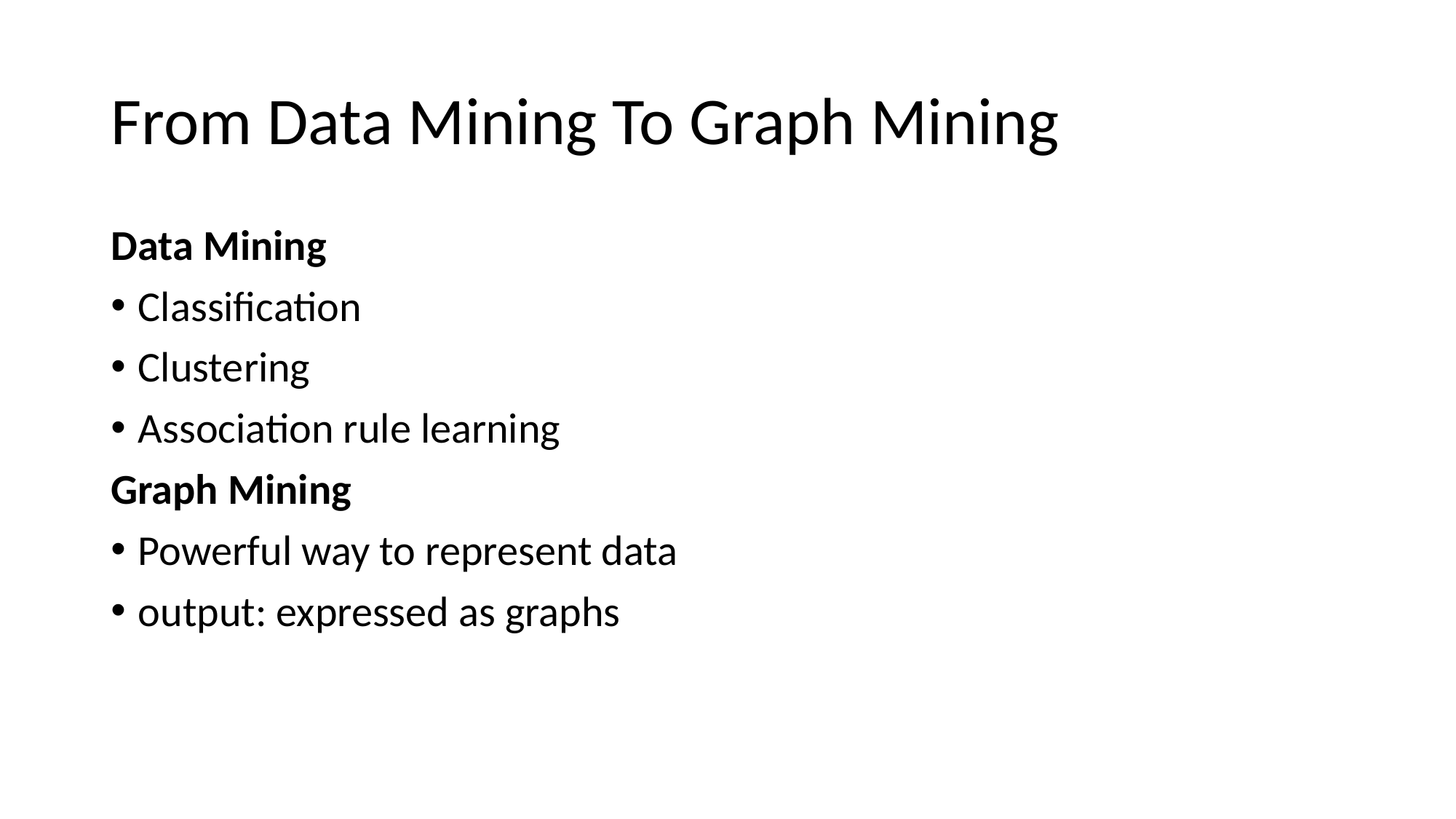

# From Data Mining To Graph Mining
Data Mining
Classification
Clustering
Association rule learning
Graph Mining
Powerful way to represent data
output: expressed as graphs